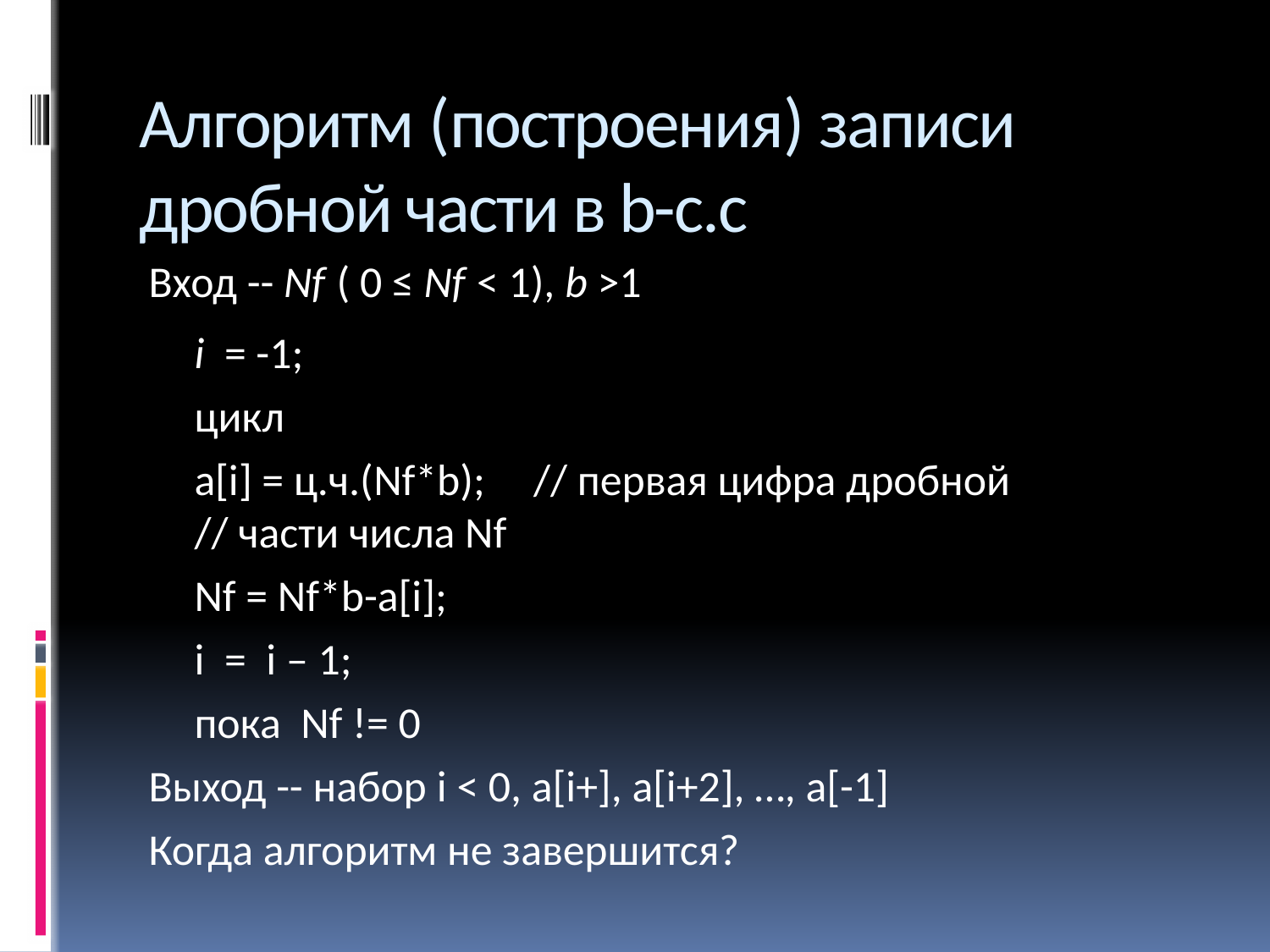

# Алгоритм (построения) записи дробной части в b-с.с
Вход -- Nf  ( 0 ≤ Nf  < 1), b >1
	i  = -1;
	цикл
		a[i] = ц.ч.(Nf*b); 	// первая цифра дробной
				// части числа Nf
		Nf = Nf*b-a[i];
		i  =  i – 1;
	пока  Nf != 0
Выход -- набор i < 0, a[i+], a[i+2], …, a[-1]
Когда алгоритм не завершится?